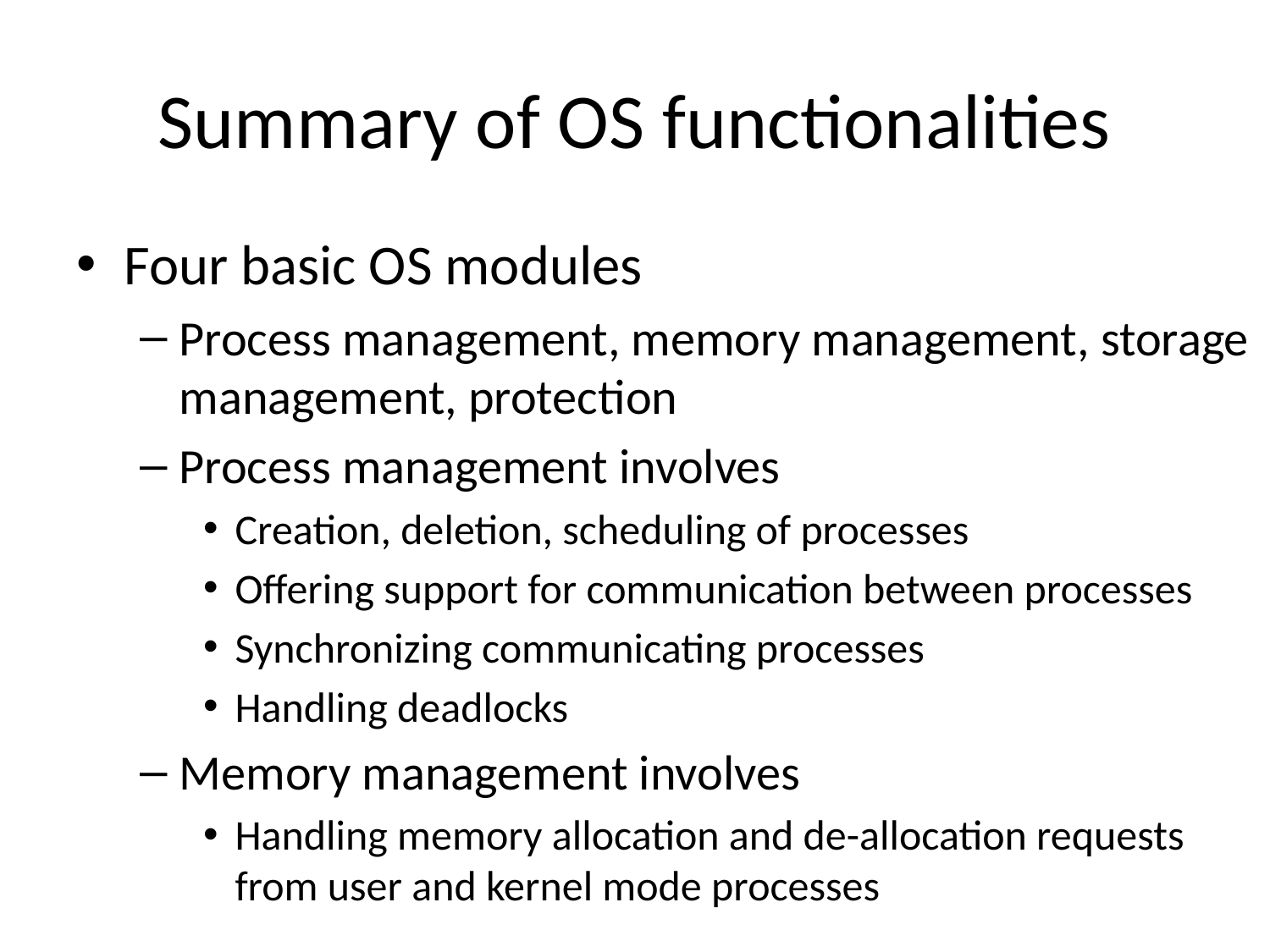

# Summary of OS functionalities
Four basic OS modules
Process management, memory management, storage management, protection
Process management involves
Creation, deletion, scheduling of processes
Offering support for communication between processes
Synchronizing communicating processes
Handling deadlocks
Memory management involves
Handling memory allocation and de-allocation requests from user and kernel mode processes